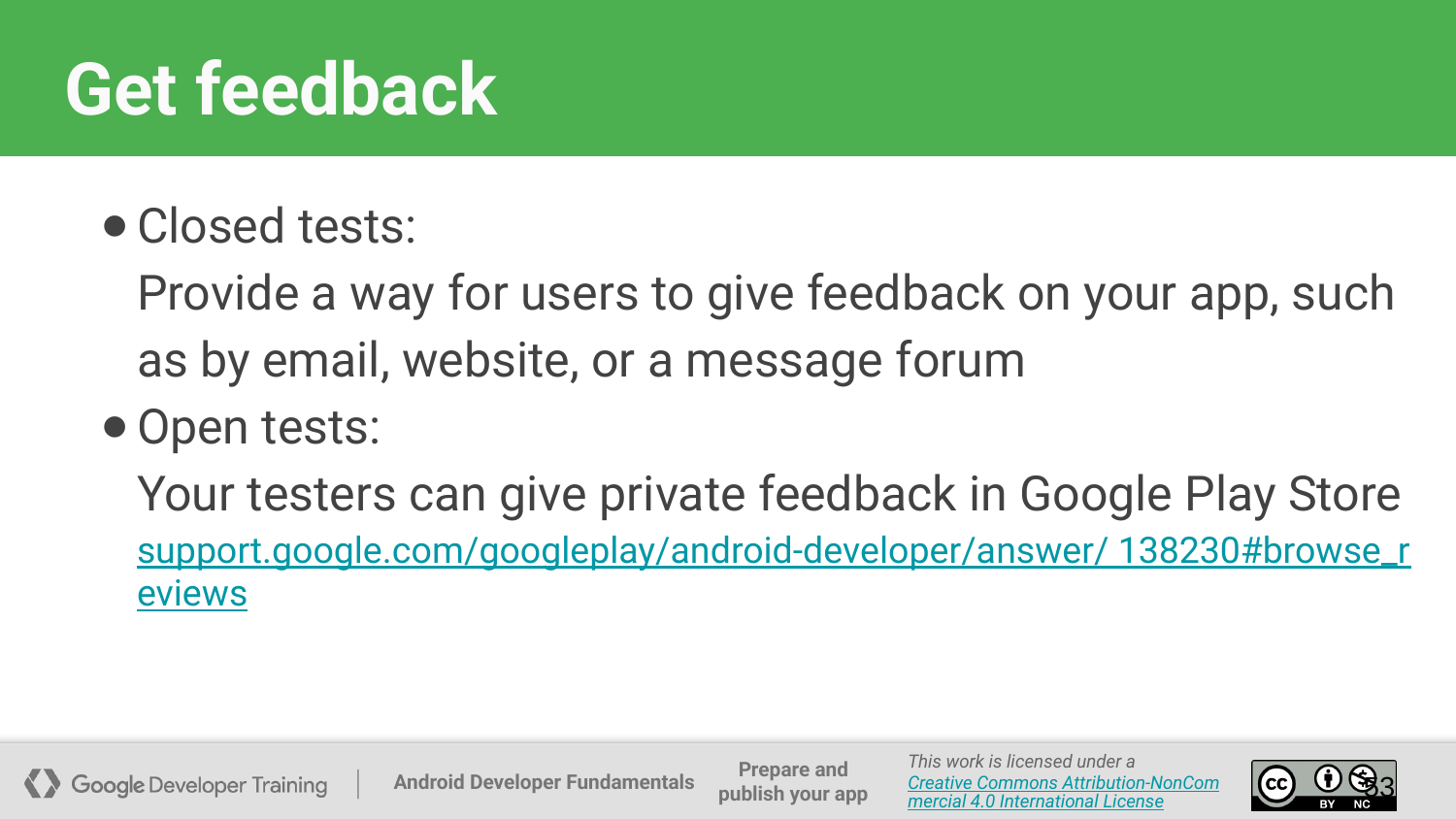

# Get feedback
Closed tests:
Provide a way for users to give feedback on your app, such as by email, website, or a message forum
Open tests:
Your testers can give private feedback in Google Play Store
support.google.com/googleplay/android-developer/answer/ 138230#browse_reviews

53